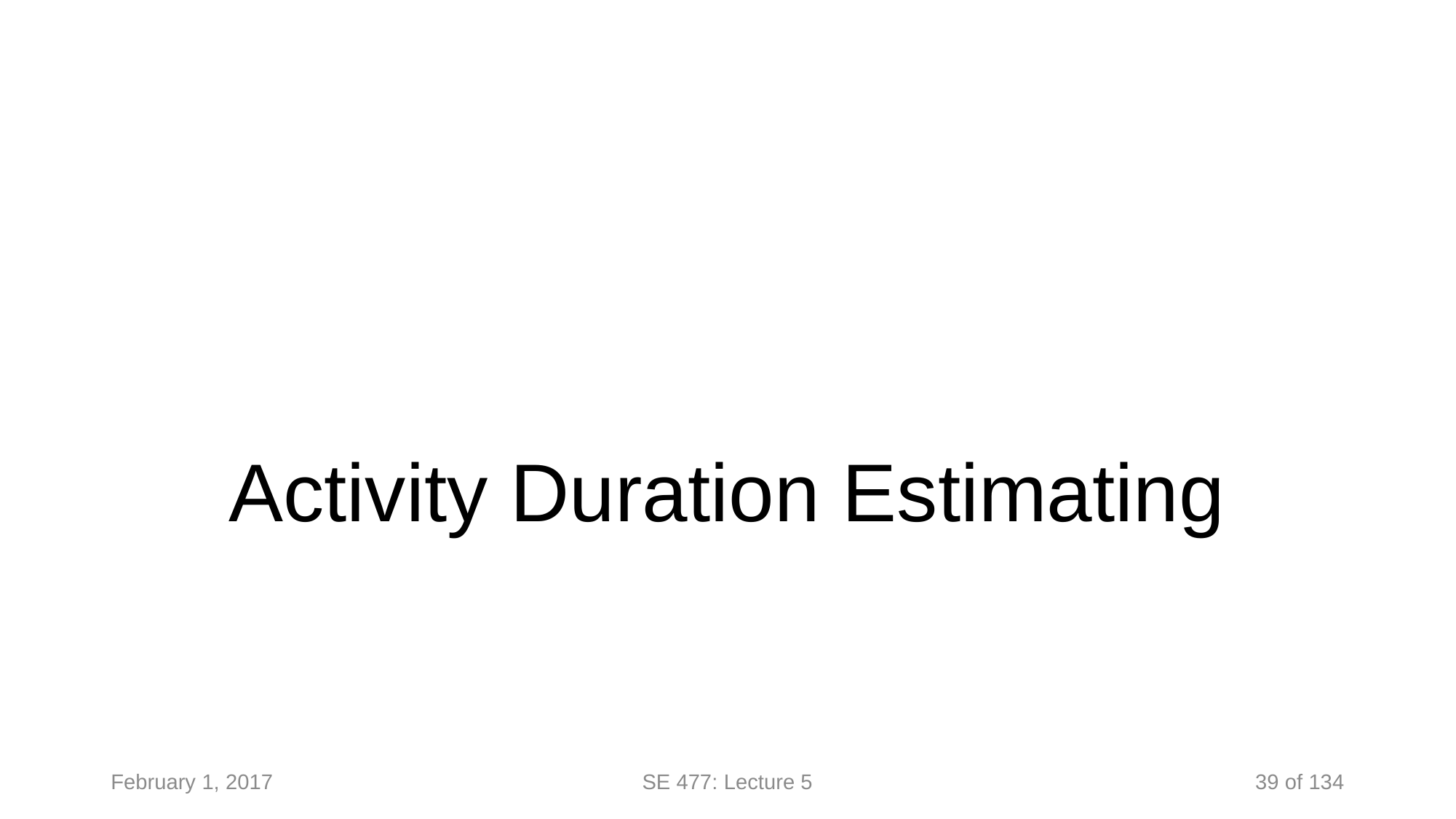

# Activity Duration Estimating

February 1, 2017
SE 477: Lecture 5
39 of 134